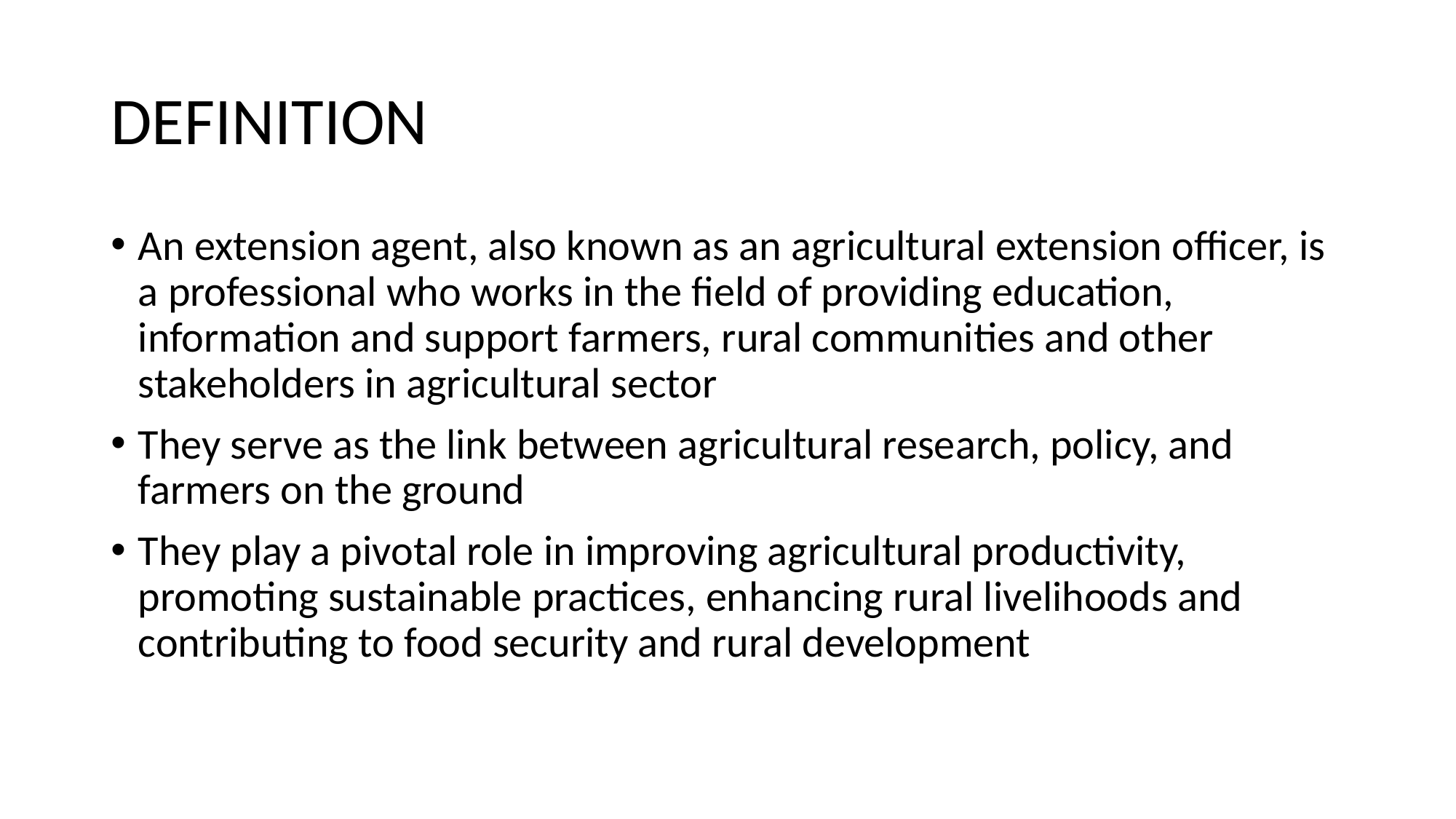

# DEFINITION
An extension agent, also known as an agricultural extension officer, is a professional who works in the field of providing education, information and support farmers, rural communities and other stakeholders in agricultural sector
They serve as the link between agricultural research, policy, and farmers on the ground
They play a pivotal role in improving agricultural productivity, promoting sustainable practices, enhancing rural livelihoods and contributing to food security and rural development